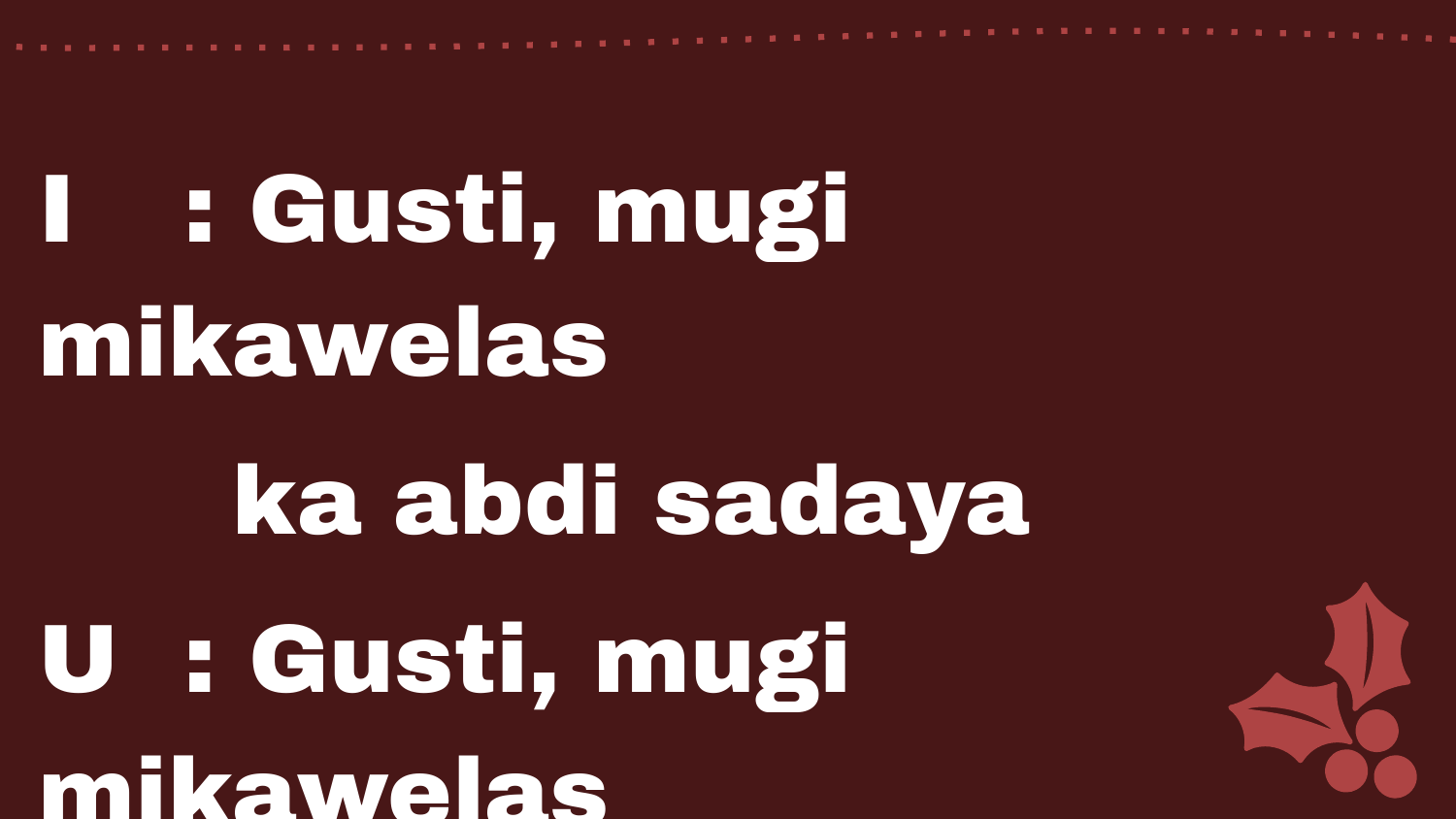

I 	: Gusti, mugi mikawelas
      ka abdi sadaya
U 	: Gusti, mugi mikawelas
      ka abdi sadaya